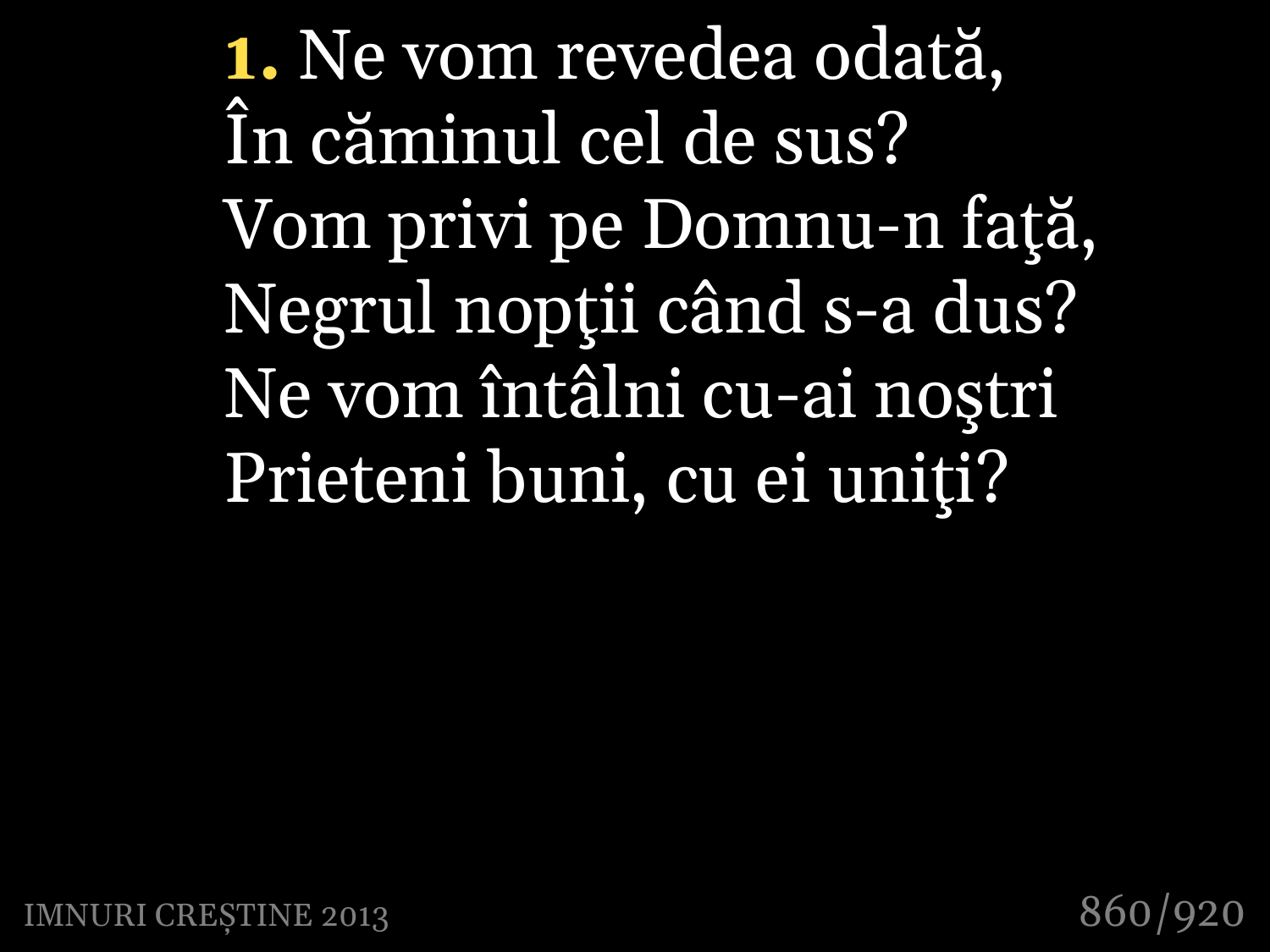

1. Ne vom revedea odată,
În căminul cel de sus?
Vom privi pe Domnu-n faţă,
Negrul nopţii când s-a dus?
Ne vom întâlni cu-ai noştri
Prieteni buni, cu ei uniţi?
860/920
IMNURI CREȘTINE 2013